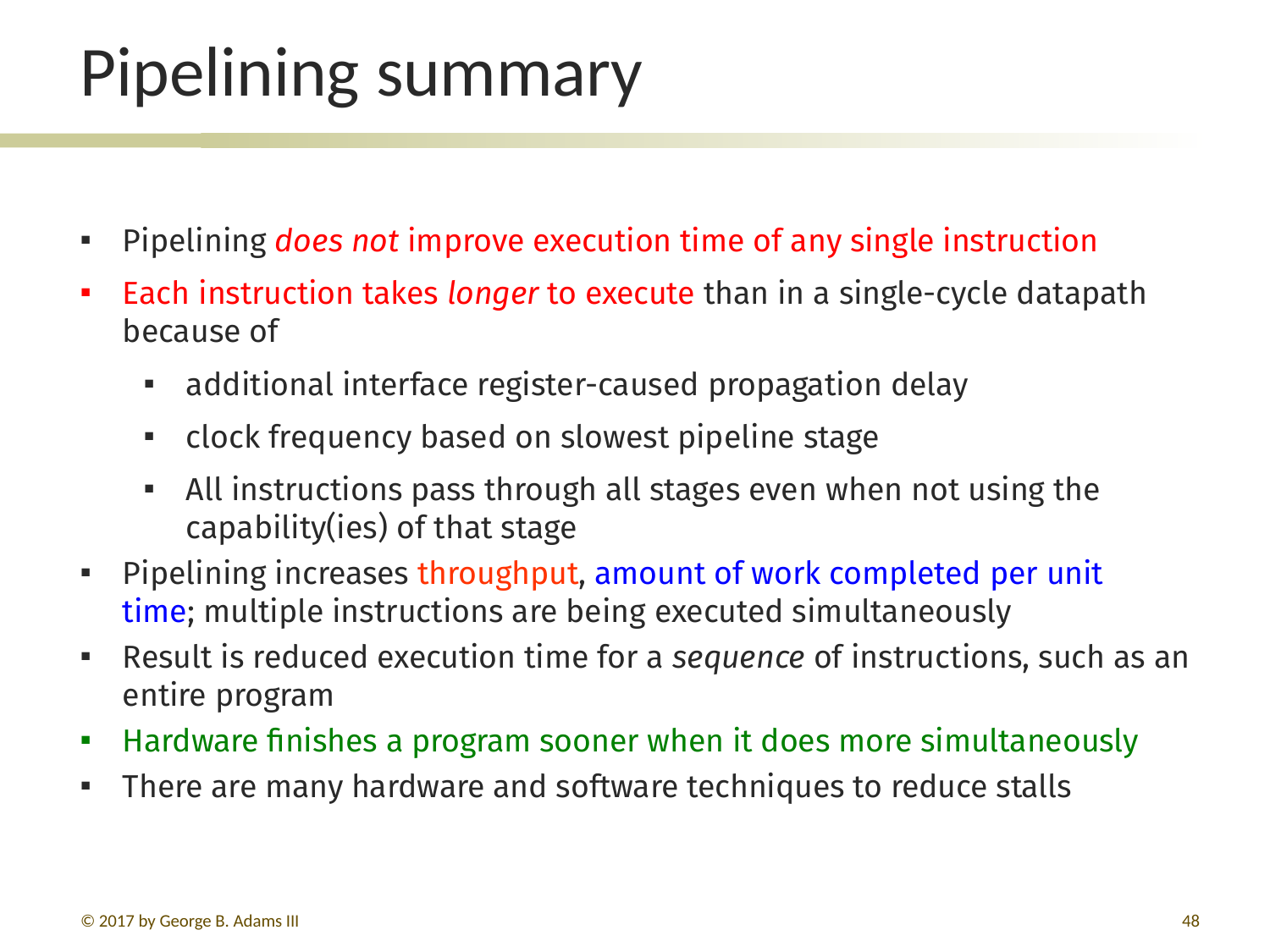

# Pipelining summary
Pipelining does not improve execution time of any single instruction
Each instruction takes longer to execute than in a single-cycle datapath because of
additional interface register-caused propagation delay
clock frequency based on slowest pipeline stage
All instructions pass through all stages even when not using the capability(ies) of that stage
Pipelining increases throughput, amount of work completed per unit time; multiple instructions are being executed simultaneously
Result is reduced execution time for a sequence of instructions, such as an entire program
Hardware finishes a program sooner when it does more simultaneously
There are many hardware and software techniques to reduce stalls
© 2017 by George B. Adams III
48